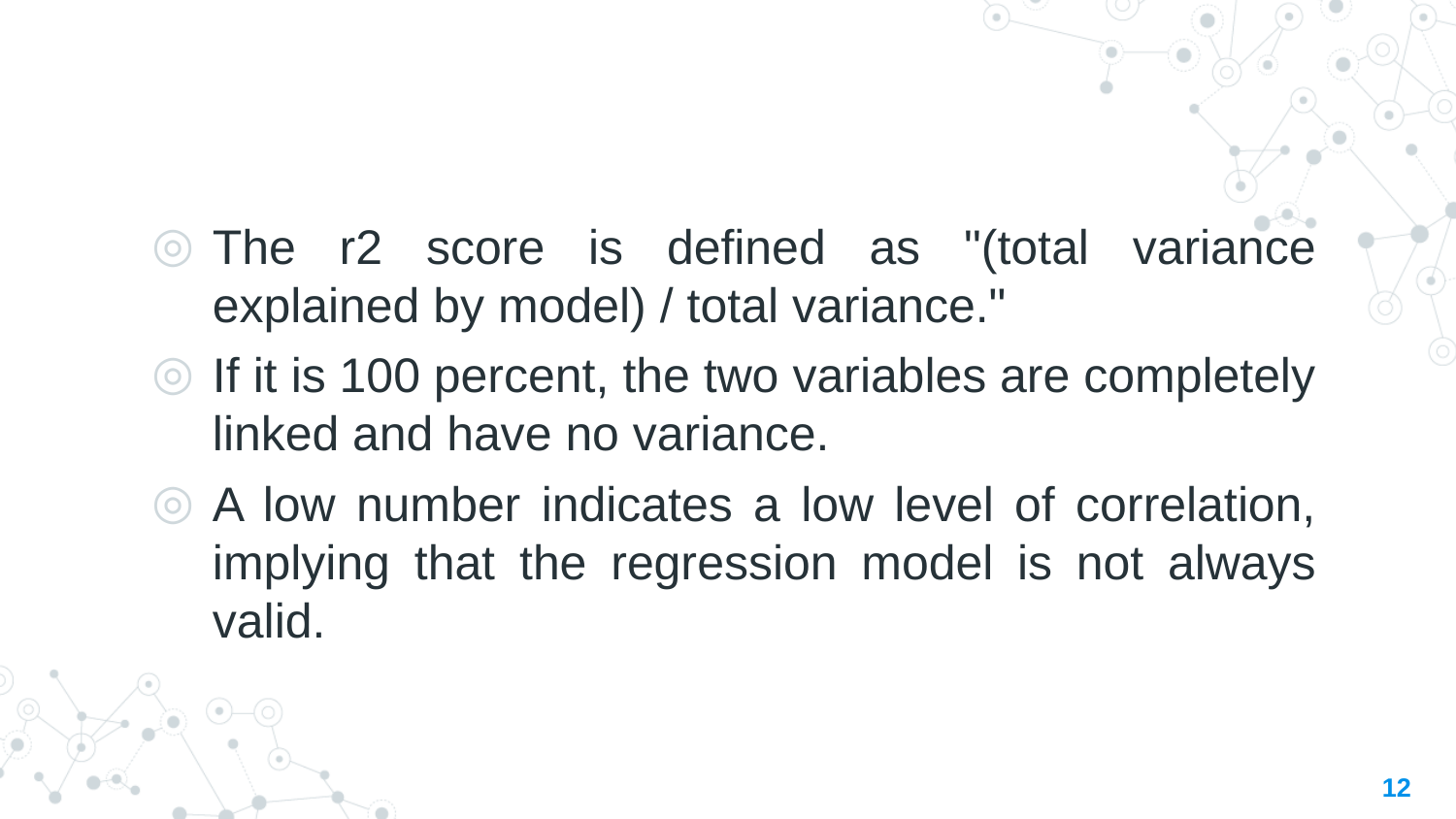

The r2 score is defined as "(total variance explained by model) / total variance."
If it is 100 percent, the two variables are completely linked and have no variance.
A low number indicates a low level of correlation, implying that the regression model is not always valid.
12